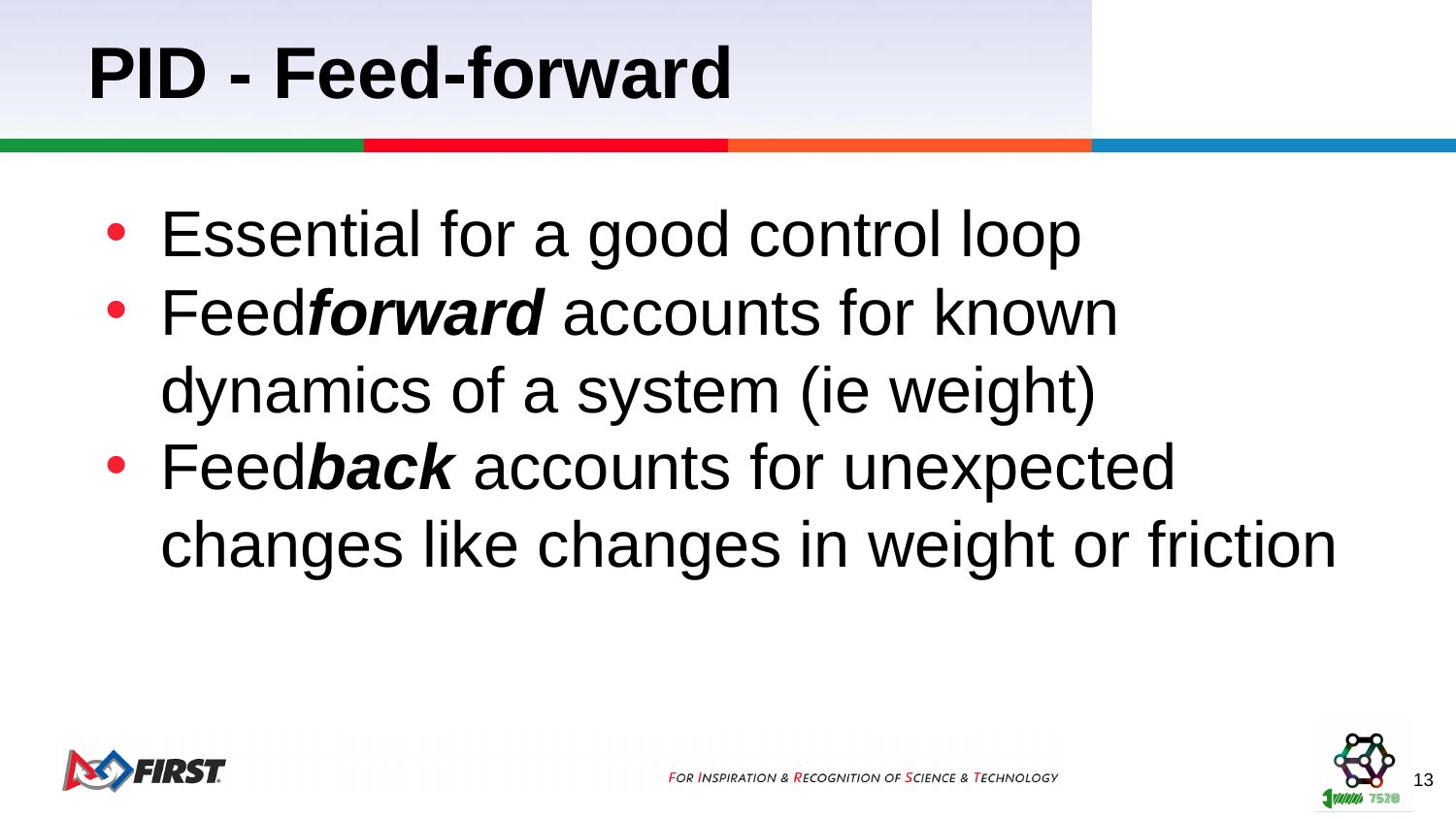

# PID - Feed-forward
Essential for a good control loop
Feedforward accounts for known dynamics of a system (ie weight)
Feedback accounts for unexpected changes like changes in weight or friction